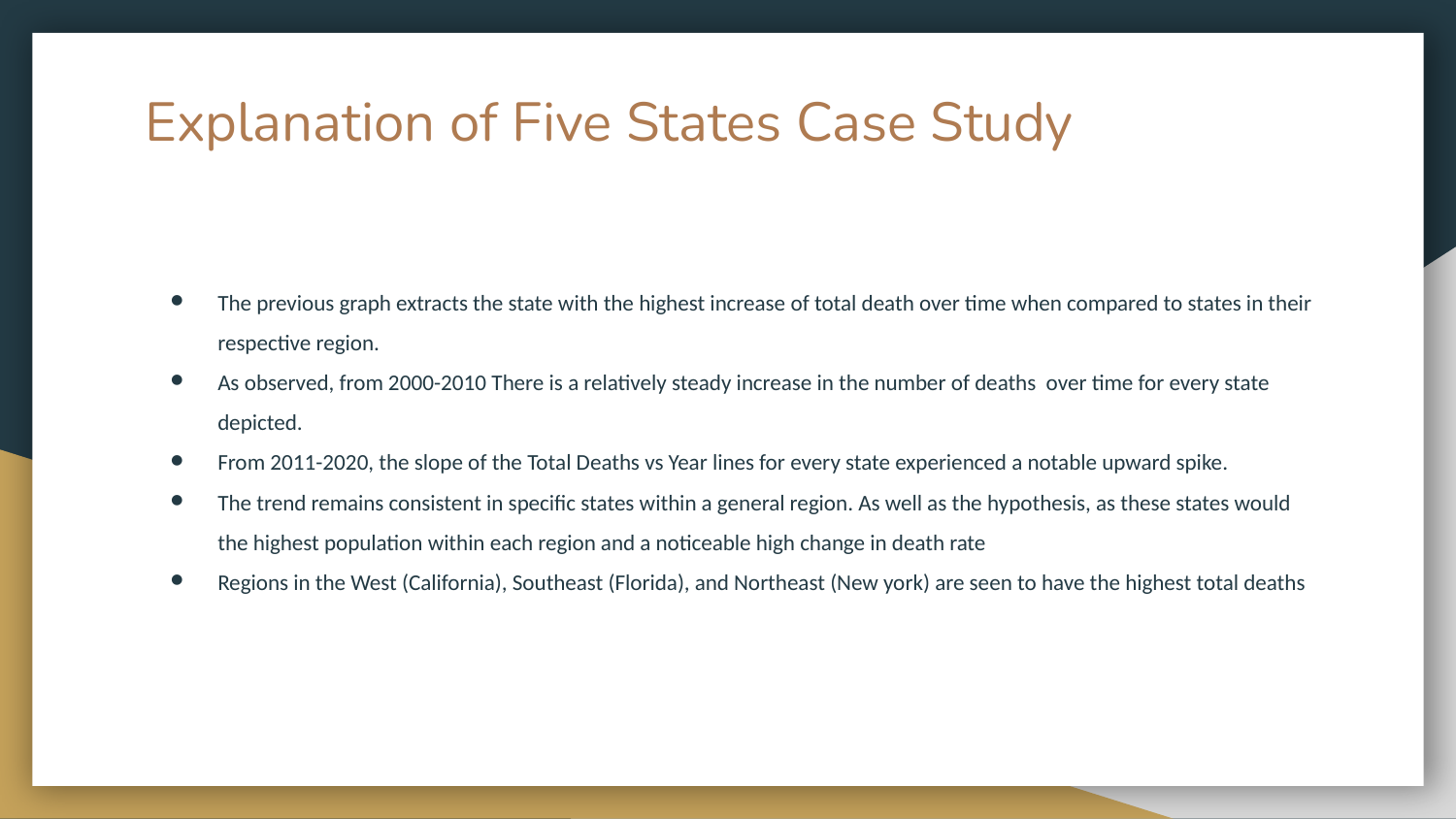

# Explanation of Five States Case Study
The previous graph extracts the state with the highest increase of total death over time when compared to states in their respective region.
As observed, from 2000-2010 There is a relatively steady increase in the number of deaths  over time for every state depicted.
From 2011-2020, the slope of the Total Deaths vs Year lines for every state experienced a notable upward spike.
The trend remains consistent in specific states within a general region. As well as the hypothesis, as these states would the highest population within each region and a noticeable high change in death rate
Regions in the West (California), Southeast (Florida), and Northeast (New york) are seen to have the highest total deaths